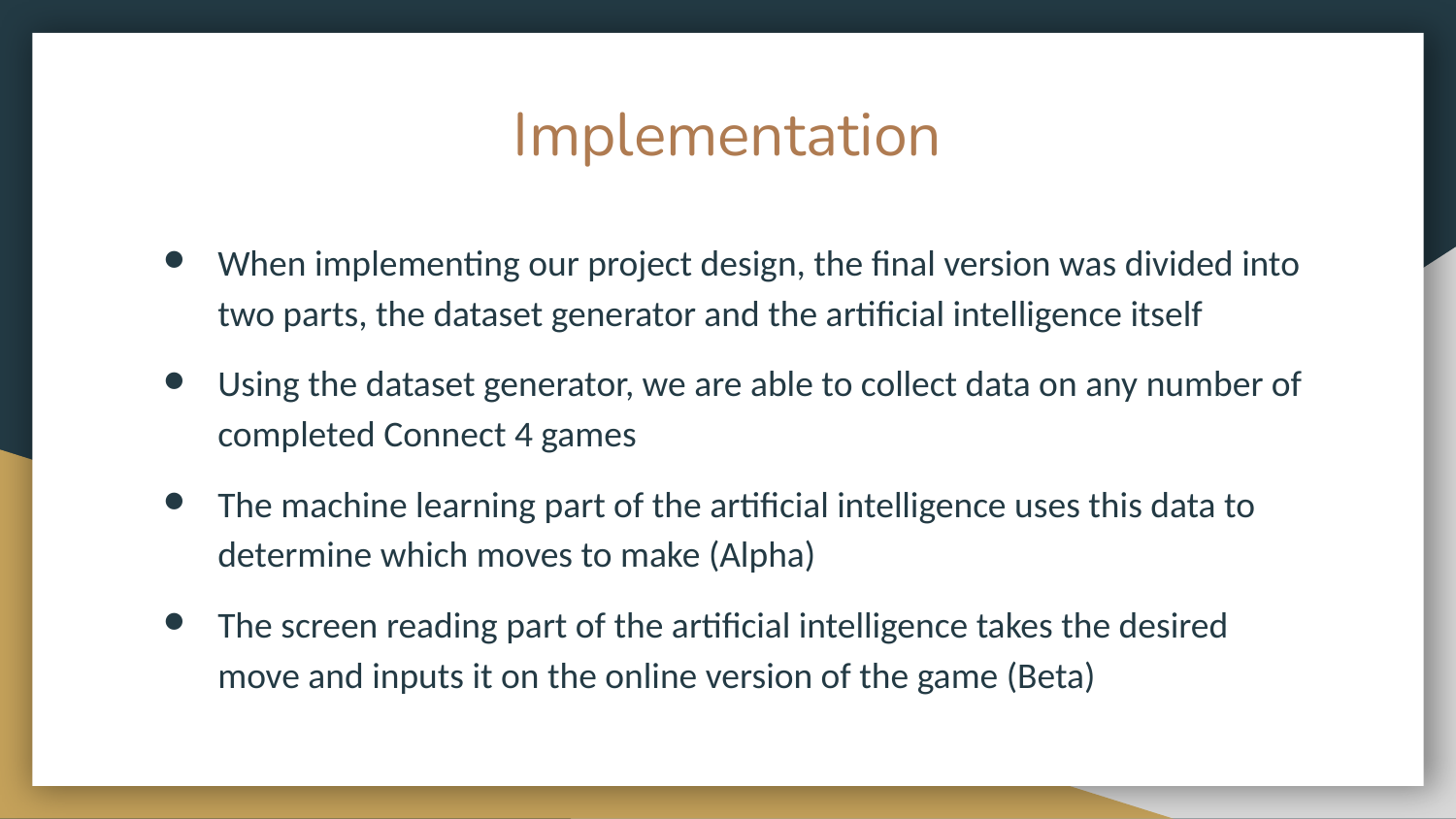

Implementation
When implementing our project design, the final version was divided into two parts, the dataset generator and the artificial intelligence itself
Using the dataset generator, we are able to collect data on any number of completed Connect 4 games
The machine learning part of the artificial intelligence uses this data to determine which moves to make (Alpha)
The screen reading part of the artificial intelligence takes the desired move and inputs it on the online version of the game (Beta)